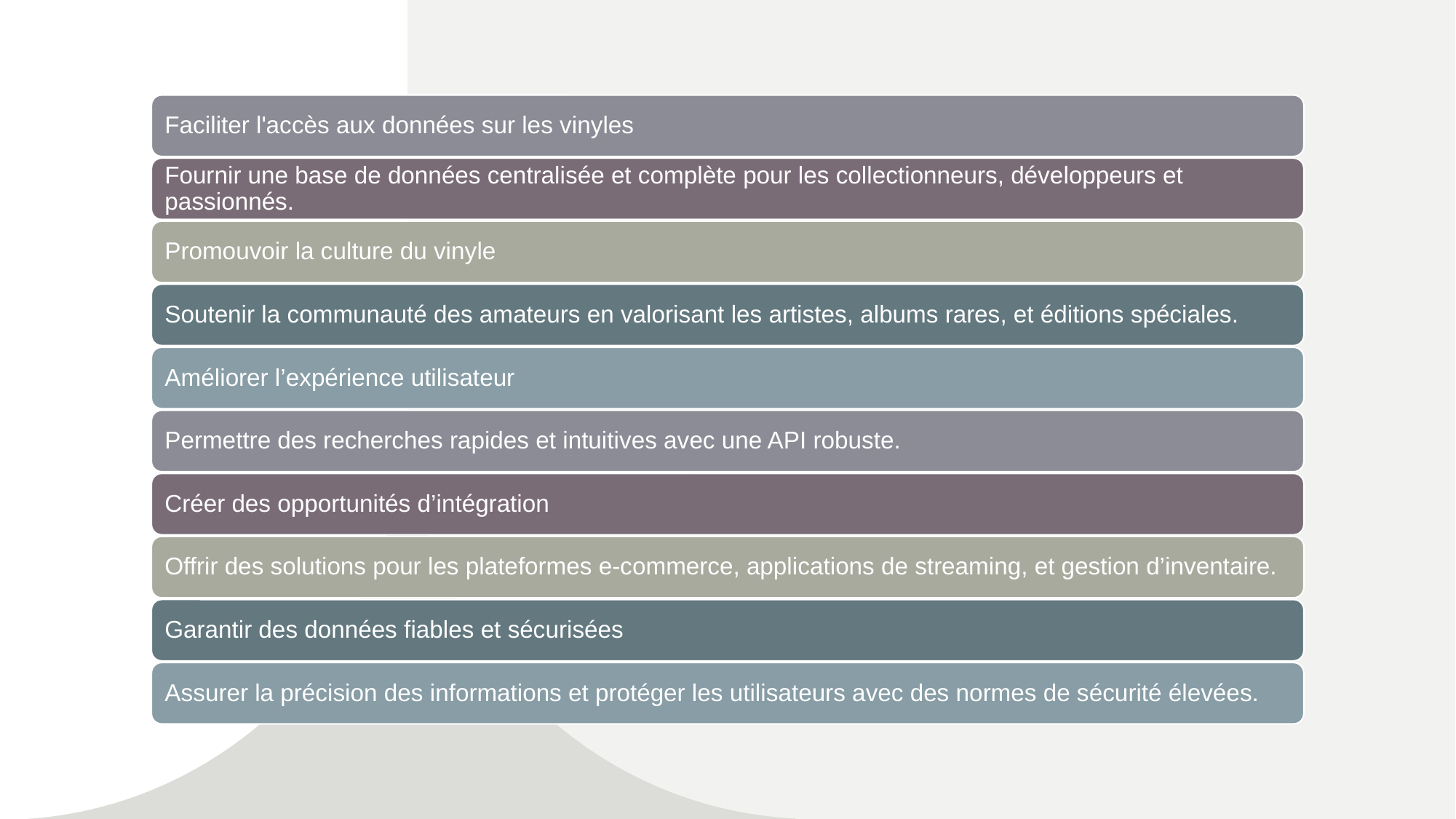

Faciliter l'accès aux données sur les vinyles
Fournir une base de données centralisée et complète pour les collectionneurs, développeurs et passionnés.
Promouvoir la culture du vinyle
Soutenir la communauté des amateurs en valorisant les artistes, albums rares, et éditions spéciales.
Améliorer l’expérience utilisateur
Permettre des recherches rapides et intuitives avec une API robuste.
Créer des opportunités d’intégration
Offrir des solutions pour les plateformes e-commerce, applications de streaming, et gestion d’inventaire.
Garantir des données fiables et sécurisées
Assurer la précision des informations et protéger les utilisateurs avec des normes de sécurité élevées.

6